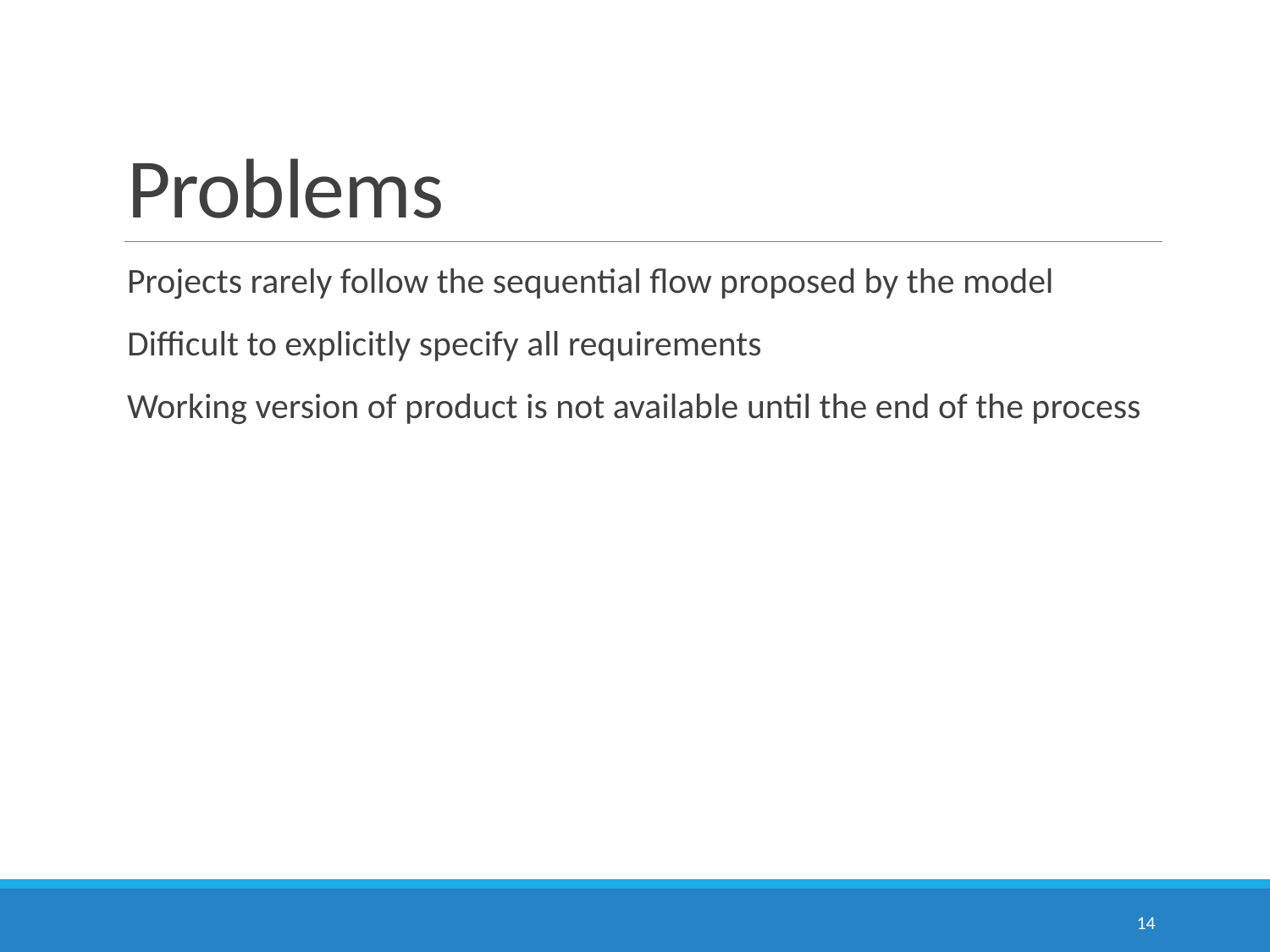

# Problems
Projects rarely follow the sequential flow proposed by the model
Difficult to explicitly specify all requirements
Working version of product is not available until the end of the process
14